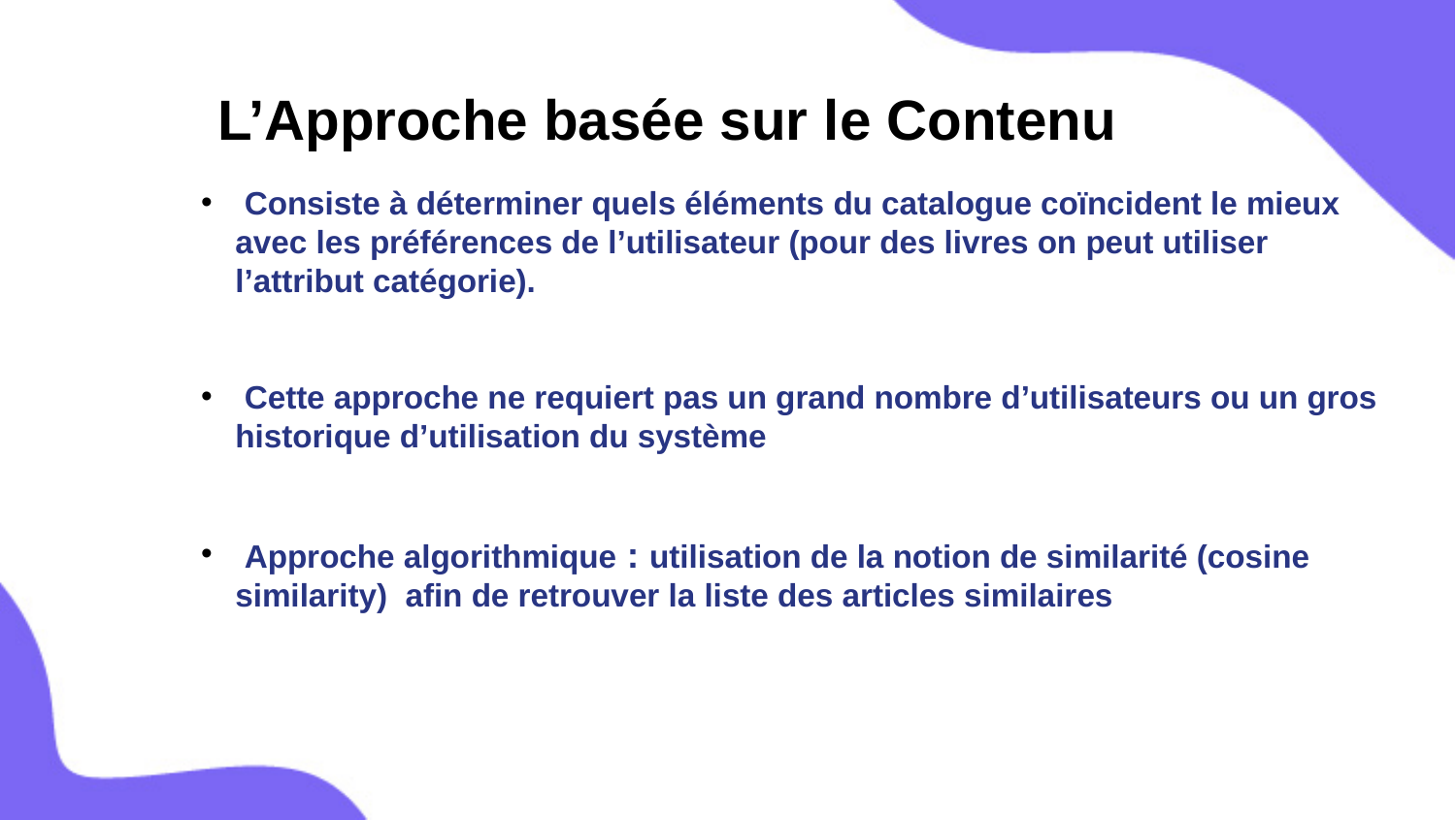

L’Approche basée sur le Contenu

 Consiste à déterminer quels éléments du catalogue coïncident le mieux avec les préférences de l’utilisateur (pour des livres on peut utiliser l’attribut catégorie).

 Cette approche ne requiert pas un grand nombre d’utilisateurs ou un gros historique d’utilisation du système

 Approche algorithmique : utilisation de la notion de similarité (cosine similarity)  afin de retrouver la liste des articles similaires